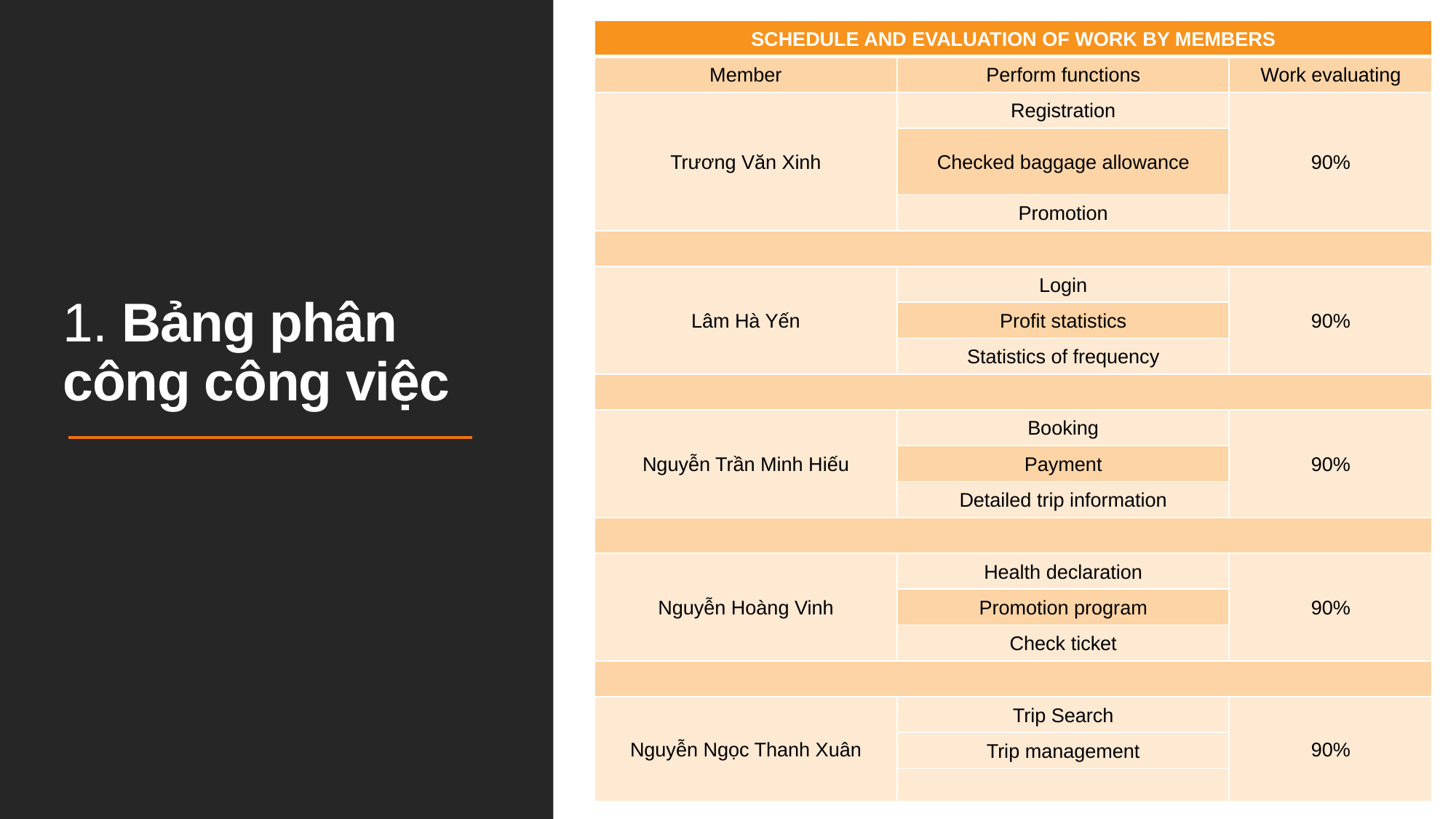

| SCHEDULE AND EVALUATION OF WORK BY MEMBERS |  |  |
| --- | --- | --- |
| Member | Perform functions | Work evaluating |
| Trương Văn Xinh | Registration | 90% |
|  | Checked baggage allowance |  |
|  | Promotion |  |
|  |  |  |
| Lâm Hà Yến | Login | 90% |
|  | Profit statistics |  |
|  | Statistics of frequency |  |
|  |  |  |
| Nguyễn Trần Minh Hiếu | Booking | 90% |
|  | Payment |  |
|  | Detailed trip information |  |
|  |  |  |
| Nguyễn Hoàng Vinh | Health declaration | 90% |
|  | Promotion program |  |
|  | Check ticket |  |
|  |  |  |
| Nguyễn Ngọc Thanh Xuân | Trip Search | 90% |
|  | Trip management |  |
|  |  |  |
# 1. Bảng phân công công việc